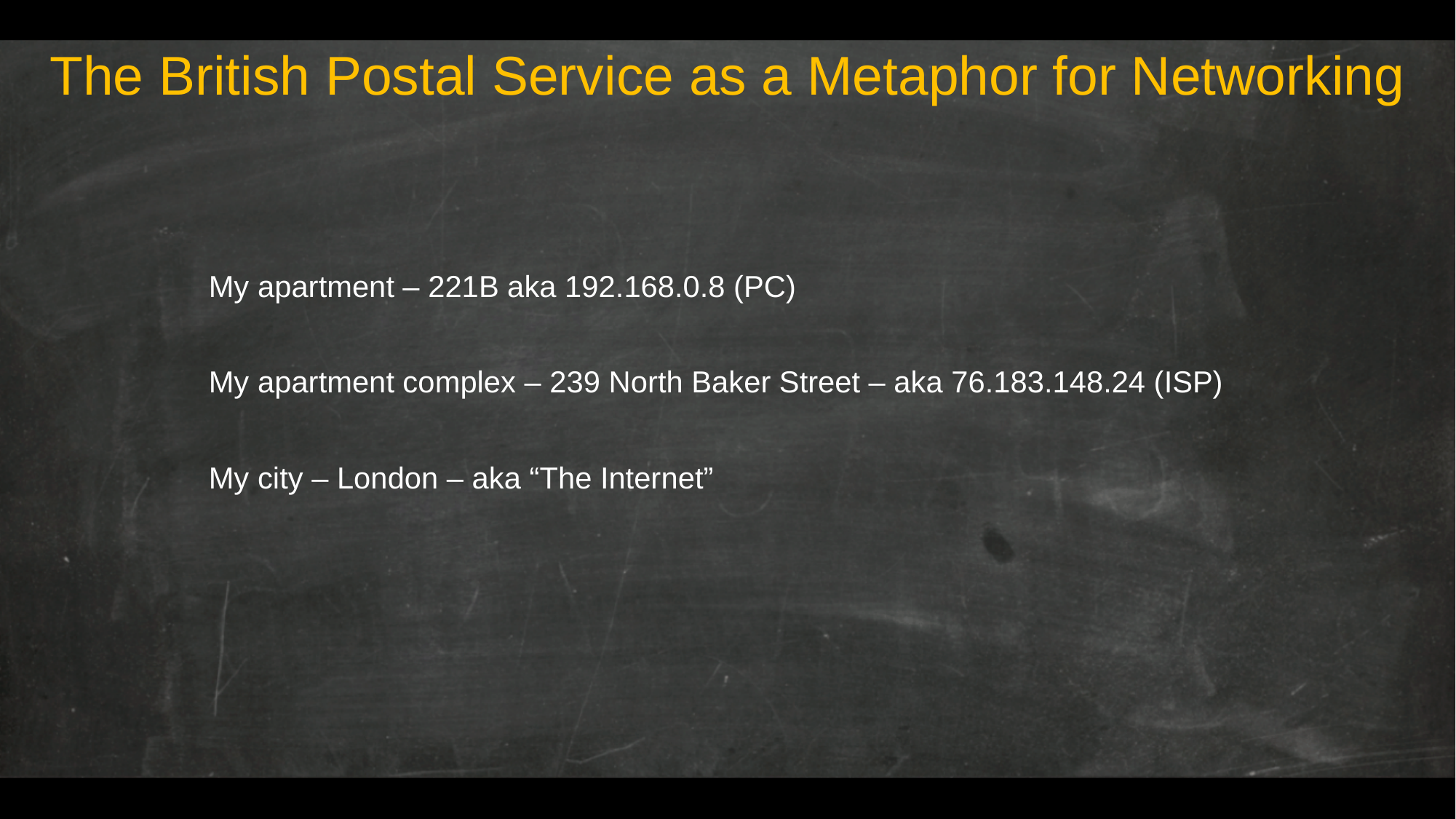

# The British Postal Service as a Metaphor for Networking
My apartment – 221B aka 192.168.0.8 (PC)

My apartment complex – 239 North Baker Street – aka 76.183.148.24 (ISP)

My city – London – aka “The Internet”